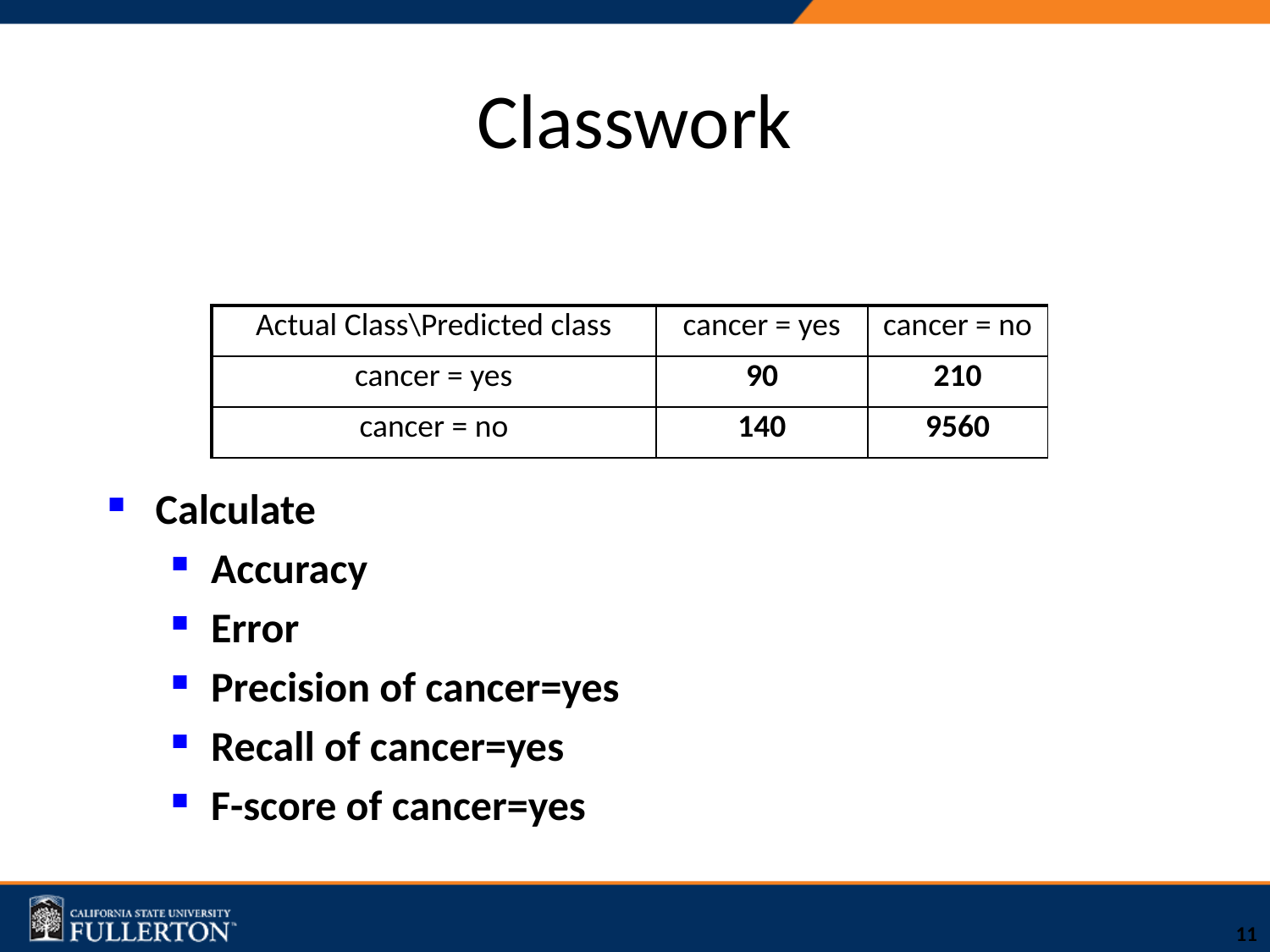

# Classwork
| Actual Class\Predicted class | cancer = yes | cancer = no |
| --- | --- | --- |
| cancer = yes | 90 | 210 |
| cancer = no | 140 | 9560 |
Calculate
Accuracy
Error
Precision of cancer=yes
Recall of cancer=yes
F-score of cancer=yes

11